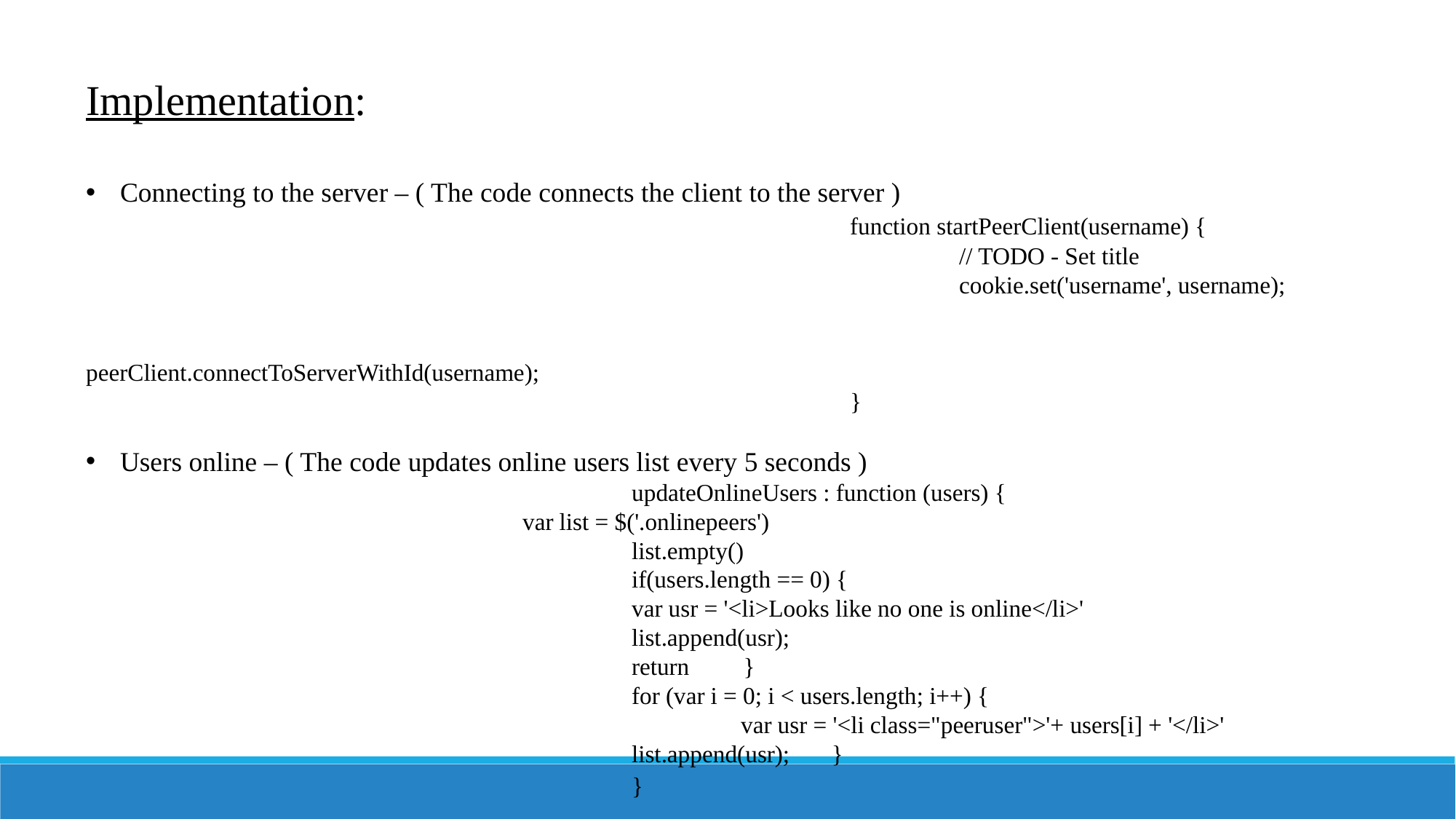

Implementation:

Connecting to the server – ( The code connects the client to the server )
							function startPeerClient(username) {
 								// TODO - Set title
								cookie.set('username', username);
						     		peerClient.connectToServerWithId(username);
						 	}

Users online – ( The code updates online users list every 5 seconds )
					updateOnlineUsers : function (users) {
          			 	var list = $('.onlinepeers')
        					list.empty()
     					if(users.length == 0) {
         					var usr = '<li>Looks like no one is online</li>'
          					list.append(usr);
           					return         }
      					for (var i = 0; i < users.length; i++) {
  						var usr = '<li class="peeruser">'+ users[i] + '</li>'
            					list.append(usr);       }
			      		}